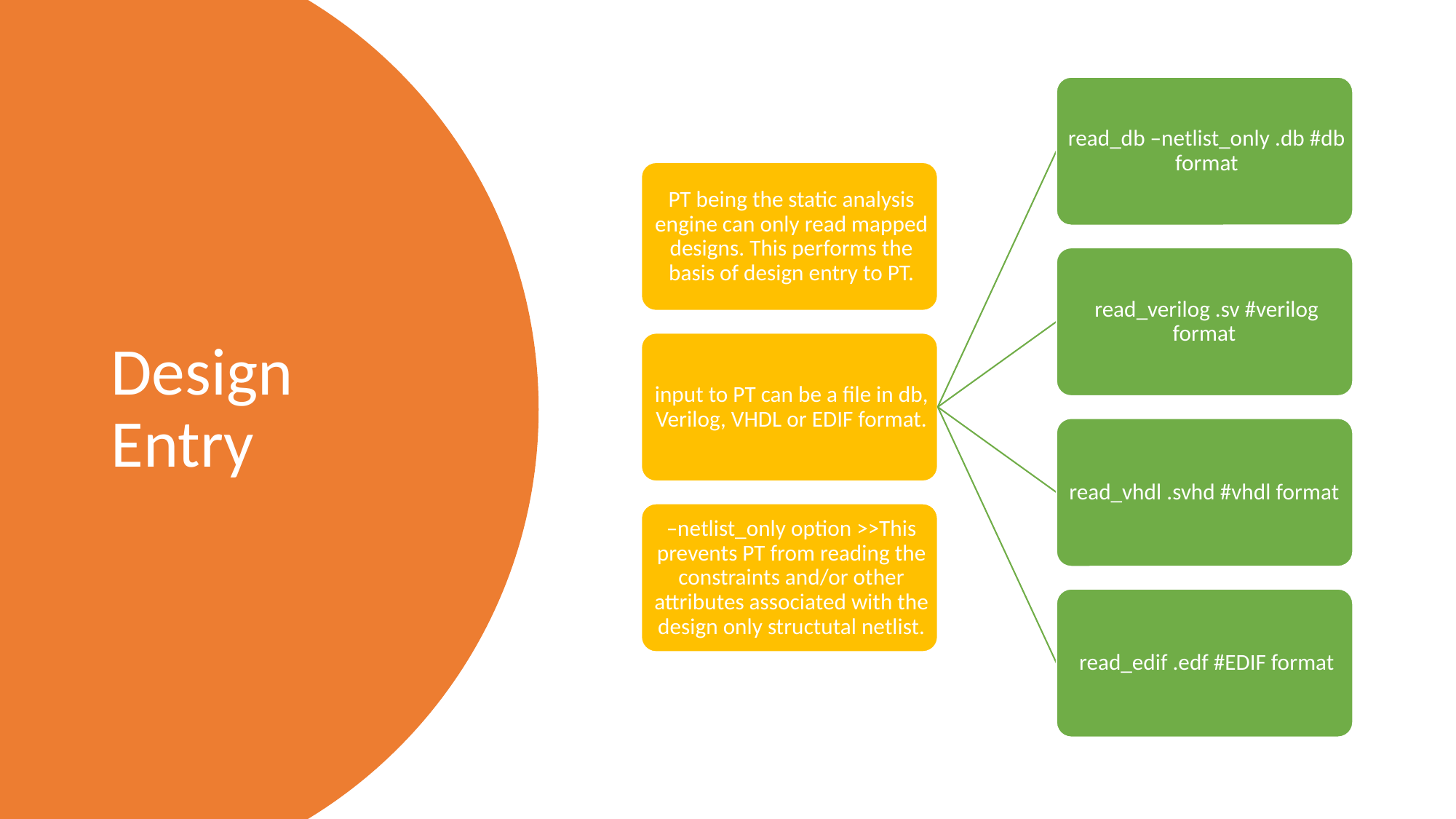

PT being the static analysis engine can only read mapped designs. This performs the basis of design entry to PT.
input to PT can be a file in db, Verilog, VHDL or EDIF format.

read_db –netlist_only .db #db format

read_verilog .sv #verilog format

read_vhdl .svhd #vhdl format

read_edif .edf #EDIF format
–netlist_only option >>This prevents PT from reading the constraints and/or other attributes associated with the design only structutal netlist.
# Design Entry